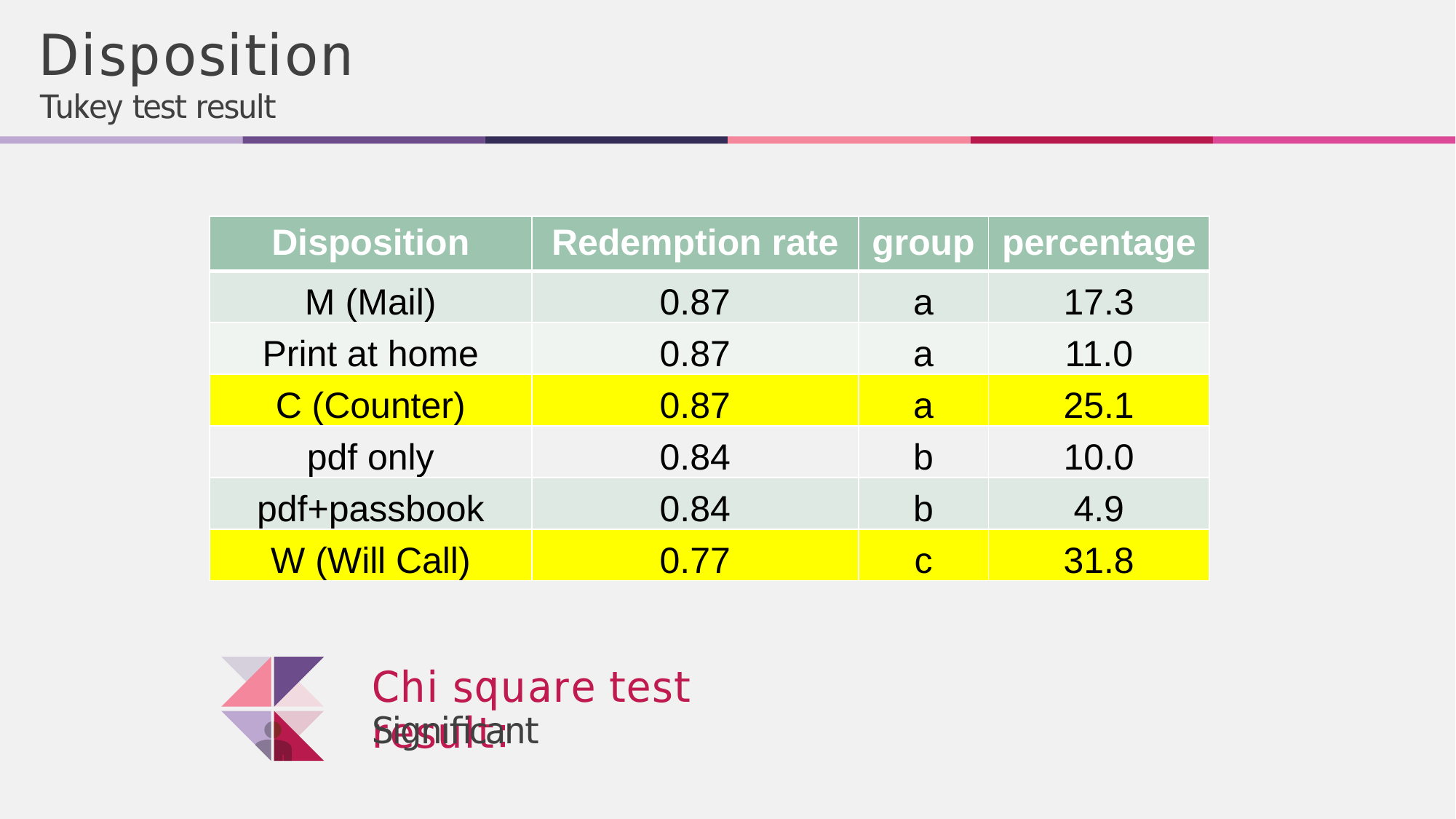

Disposition
Tukey test result
| Disposition | Redemption rate | group | percentage |
| --- | --- | --- | --- |
| M (Mail) | 0.87 | a | 17.3 |
| Print at home | 0.87 | a | 11.0 |
| C (Counter) | 0.87 | a | 25.1 |
| pdf only | 0.84 | b | 10.0 |
| pdf+passbook | 0.84 | b | 4.9 |
| W (Will Call) | 0.77 | c | 31.8 |

Chi square test result:
Significant